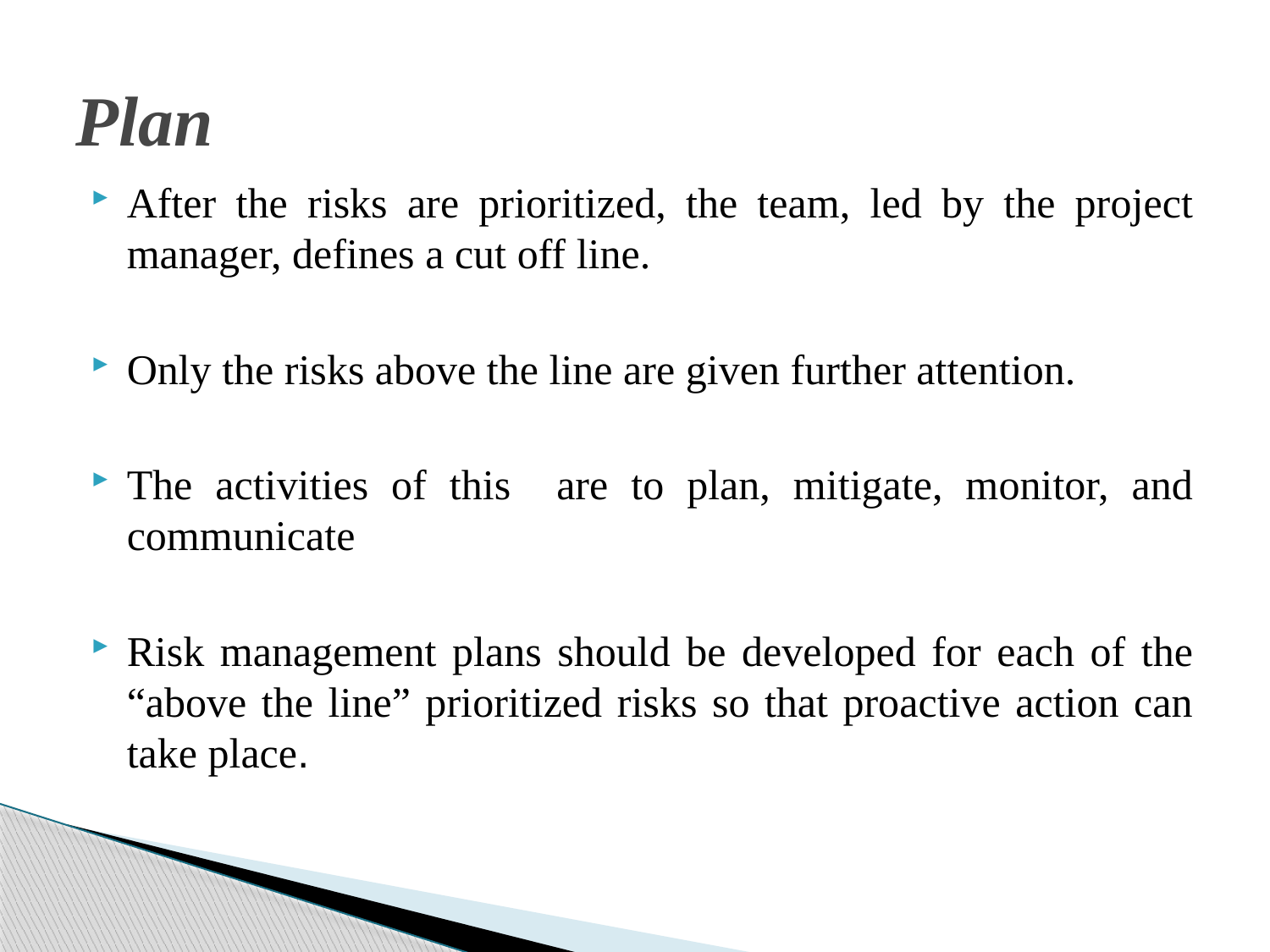

# Plan
After the risks are prioritized, the team, led by the project manager, defines a cut off line.

Only the risks above the line are given further attention.

The activities of this  are to plan, mitigate, monitor, and communicate

Risk management plans should be developed for each of the “above the line” prioritized risks so that proactive action can take place.